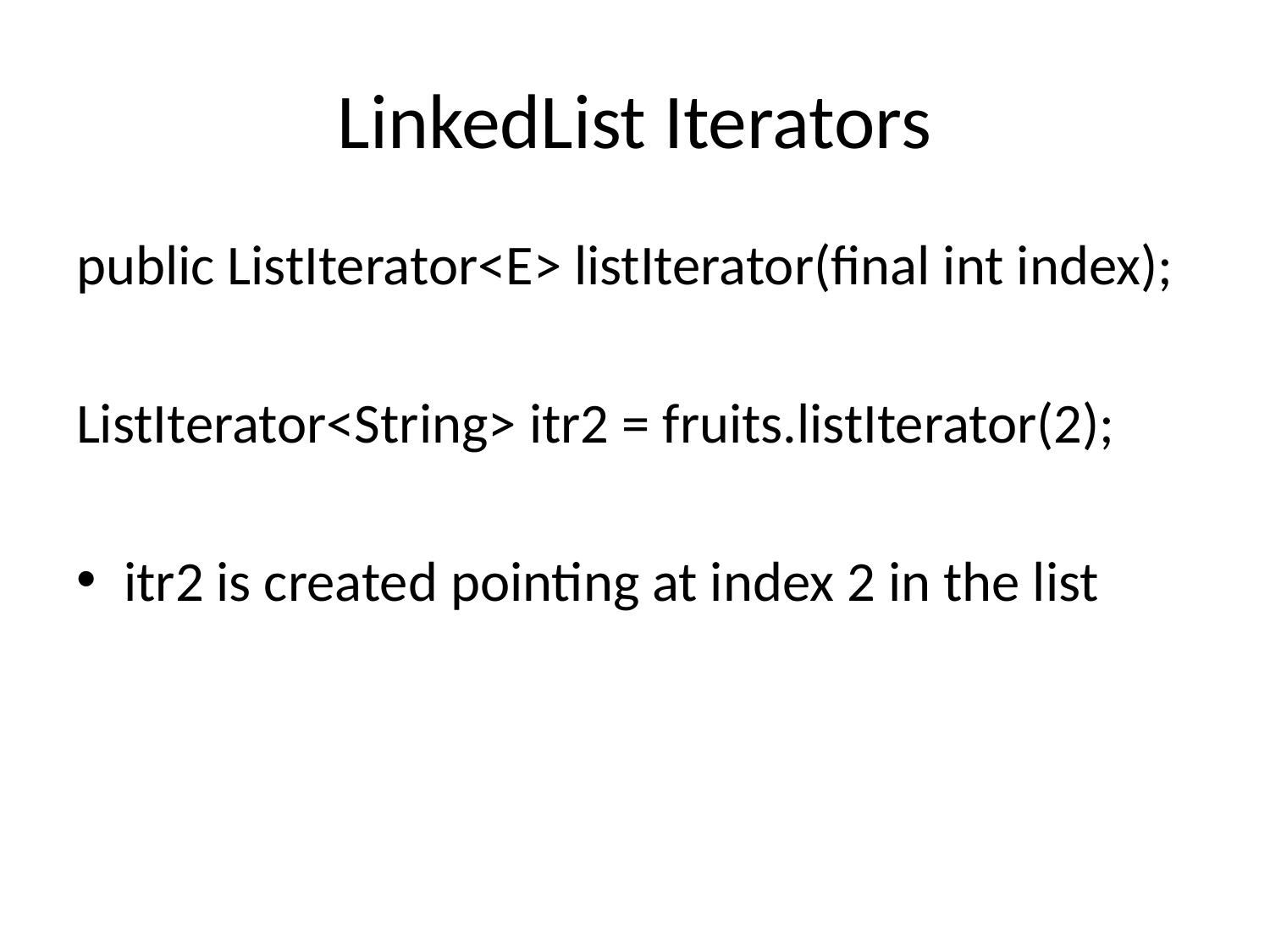

# LinkedList Iterators
public ListIterator<E> listIterator(final int index);

ListIterator<String> itr2 = fruits.listIterator(2);

itr2 is created pointing at index 2 in the list